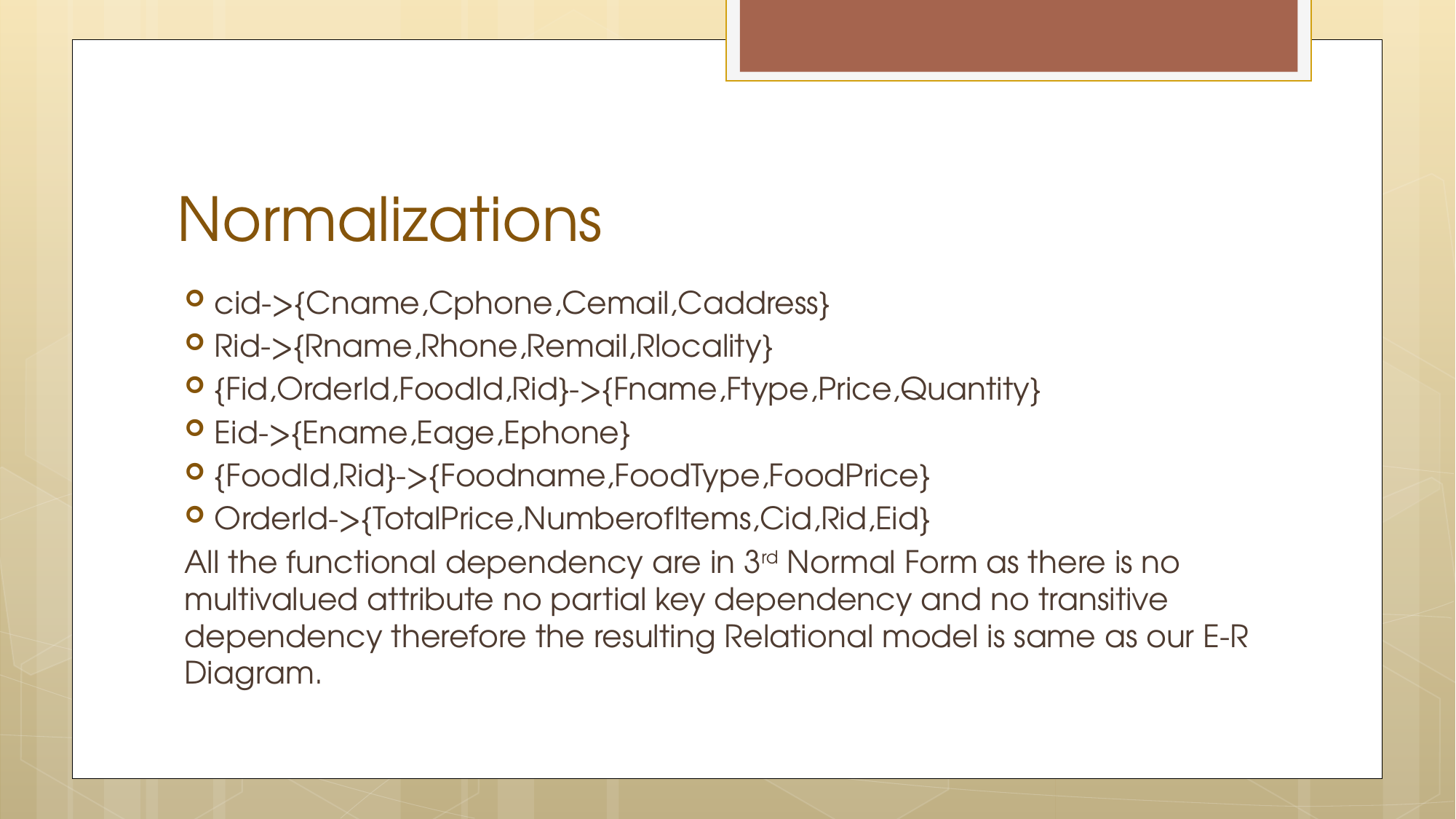

# Normalizations
cid->{Cname,Cphone,Cemail,Caddress}
Rid->{Rname,Rhone,Remail,Rlocality}
{Fid,OrderId,FoodId,Rid}->{Fname,Ftype,Price,Quantity}
Eid->{Ename,Eage,Ephone}
{FoodId,Rid}->{Foodname,FoodType,FoodPrice}
OrderId->{TotalPrice,NumberofItems,Cid,Rid,Eid}
All the functional dependency are in 3rd Normal Form as there is no multivalued attribute no partial key dependency and no transitive dependency therefore the resulting Relational model is same as our E-R Diagram.